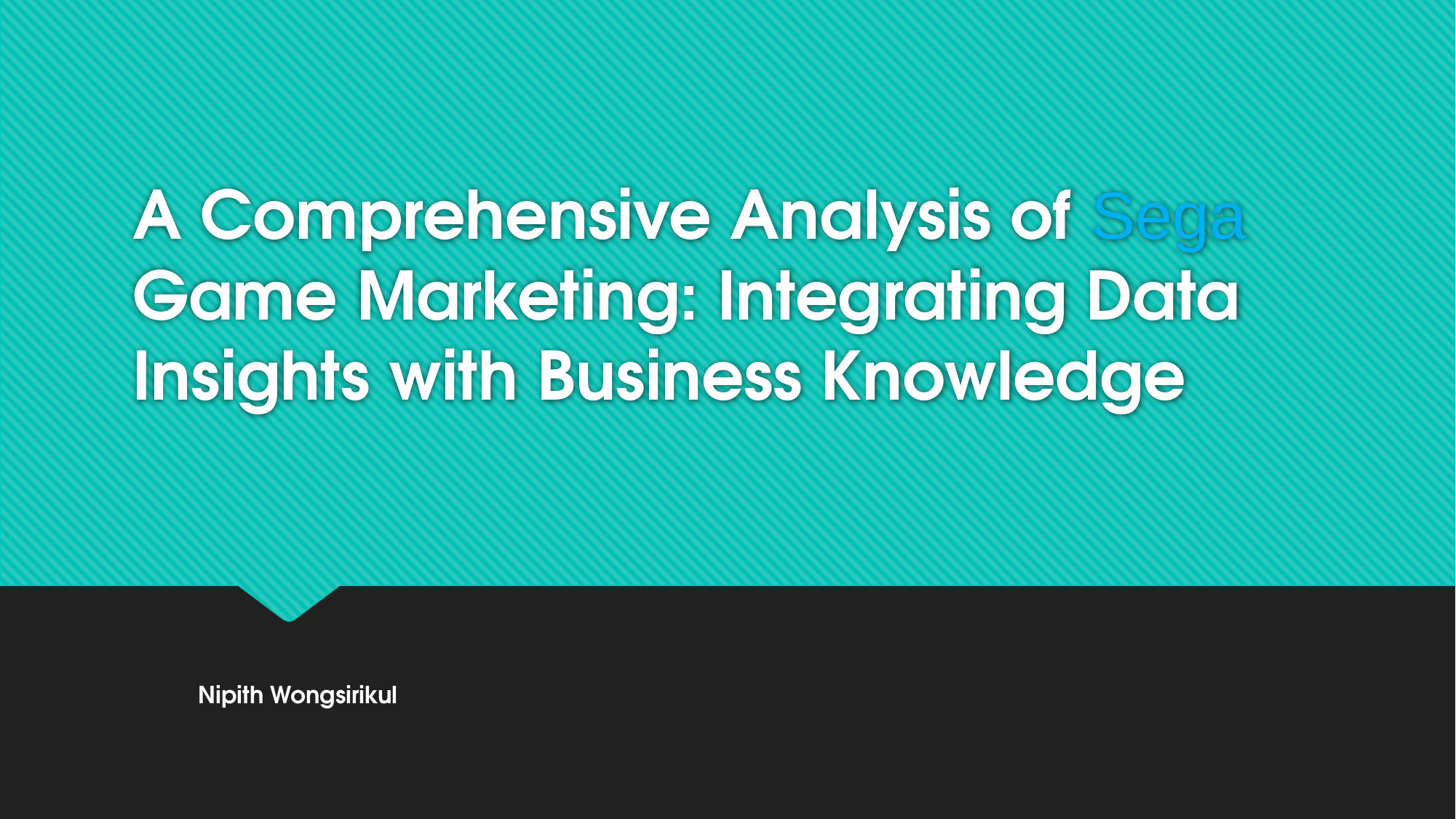

# A Comprehensive Analysis of Sega Game Marketing: Integrating Data Insights with Business Knowledge
Nipith Wongsirikul